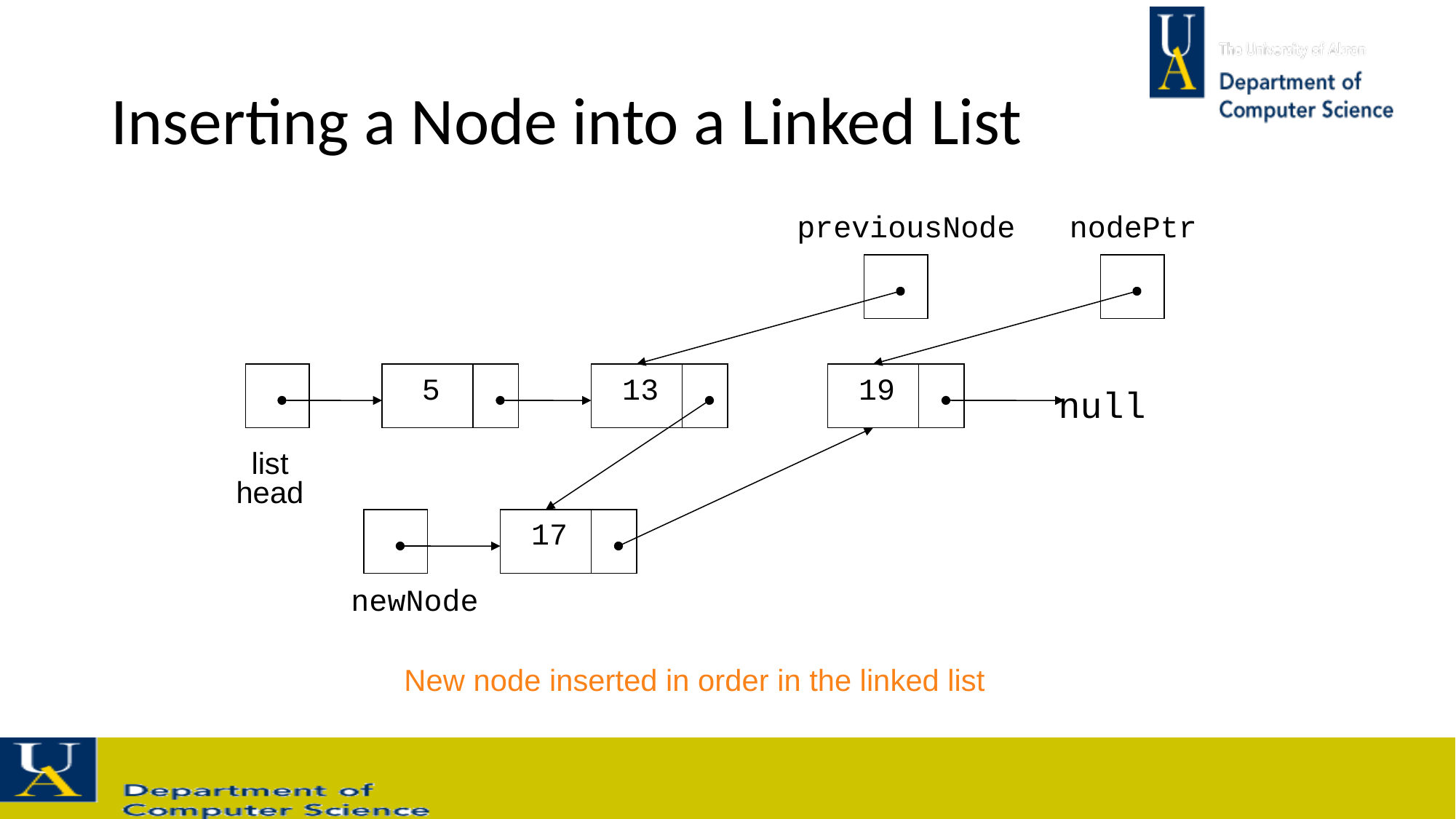

# Inserting a Node into a Linked List
previousNode
nodePtr

5

13

19

null

list
head

17

newNode
New node inserted in order in the linked list